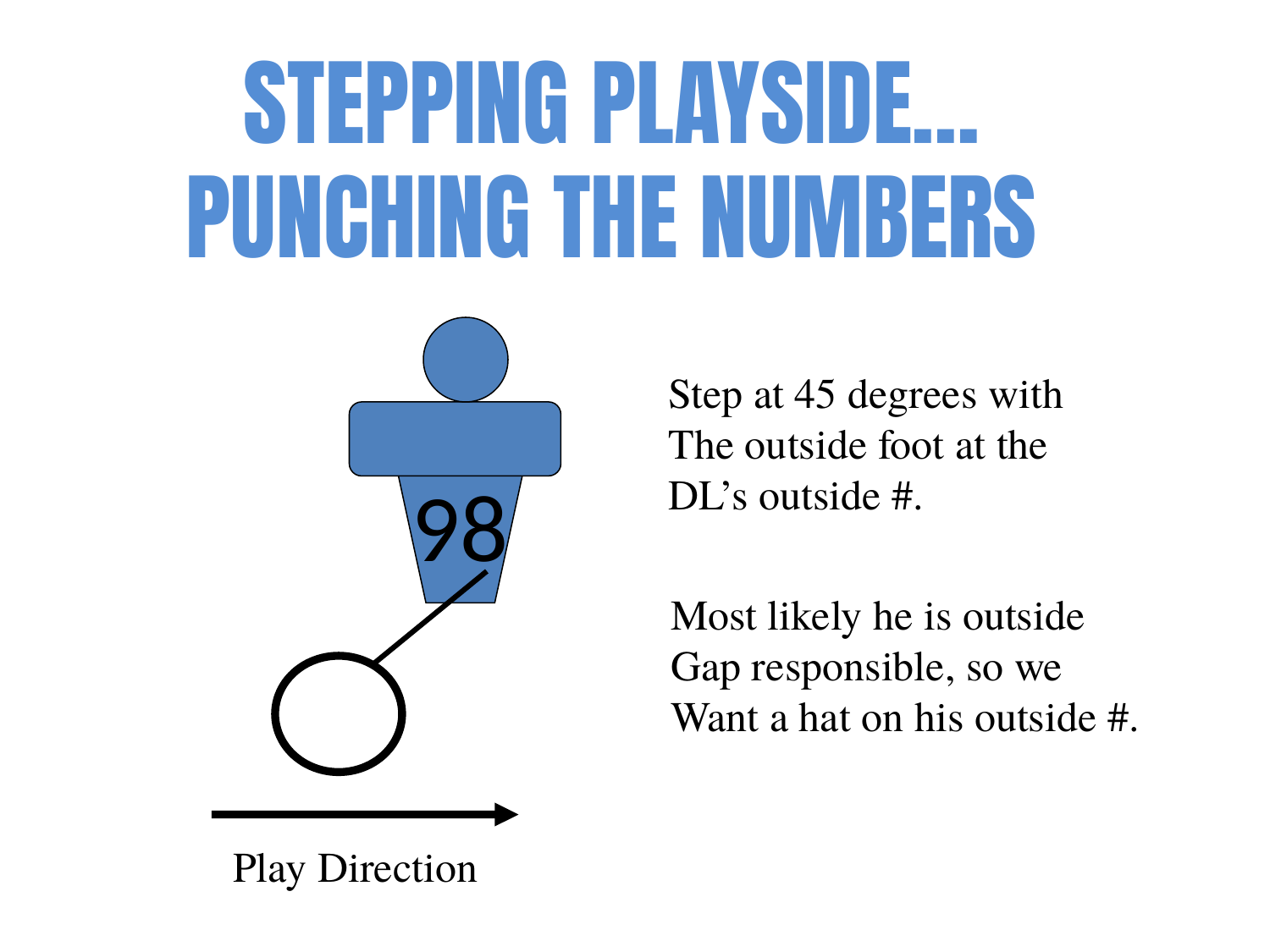

STEPPING PLAYSIDE…
PUNCHING THE NUMBERS

98
Step at 45 degrees with
The outside foot at the
DL’s outside #.

Most likely he is outside
Gap responsible, so we
Want a hat on his outside #.

Play Direction